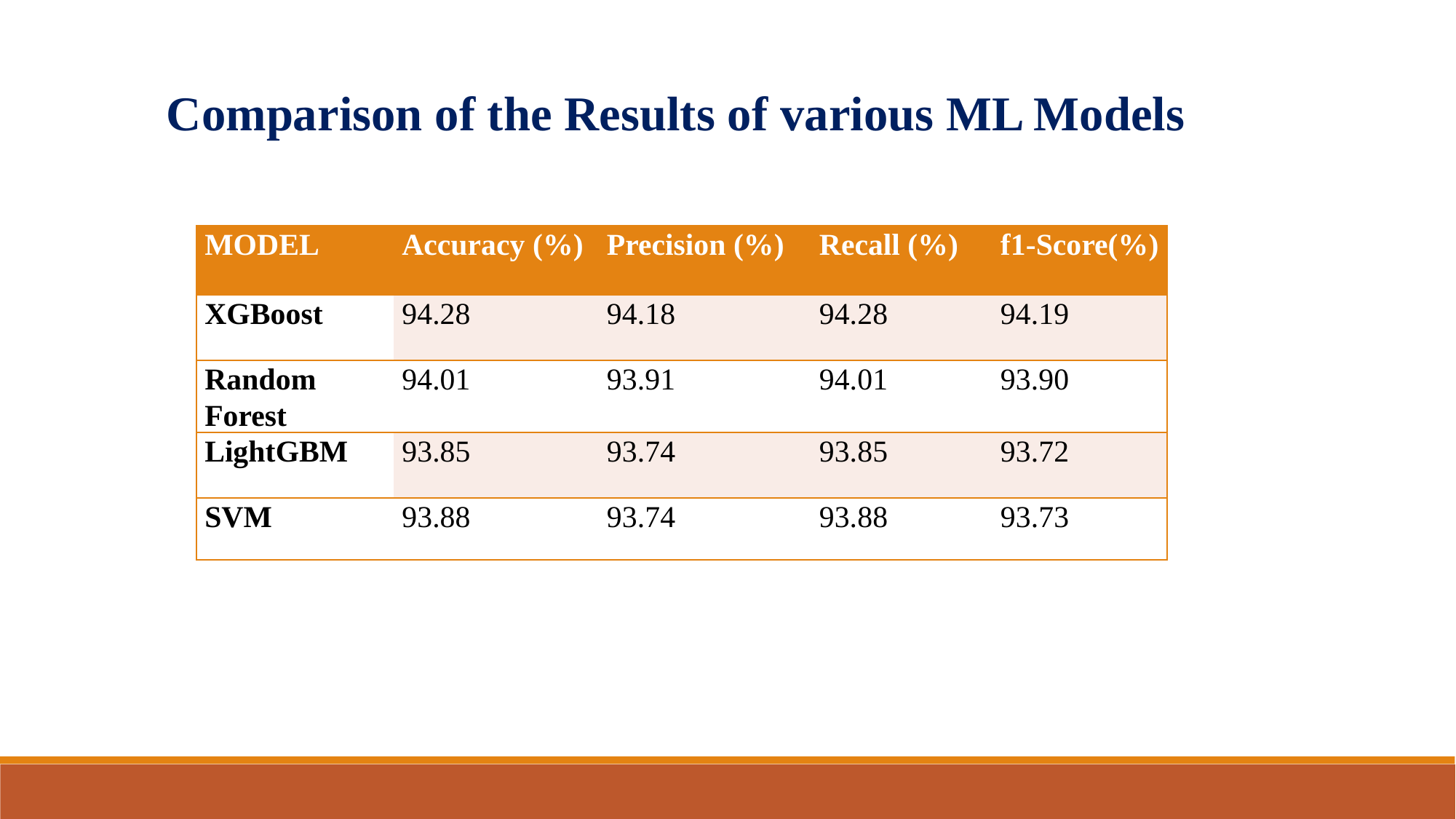

Comparison of the Results of various ML Models
| MODEL | Accuracy (%) | Precision (%) | Recall (%) | f1-Score(%) |
| --- | --- | --- | --- | --- |
| XGBoost | 94.28 | 94.18 | 94.28 | 94.19 |
| Random Forest | 94.01 | 93.91 | 94.01 | 93.90 |
| LightGBM | 93.85 | 93.74 | 93.85 | 93.72 |
| SVM | 93.88 | 93.74 | 93.88 | 93.73 |